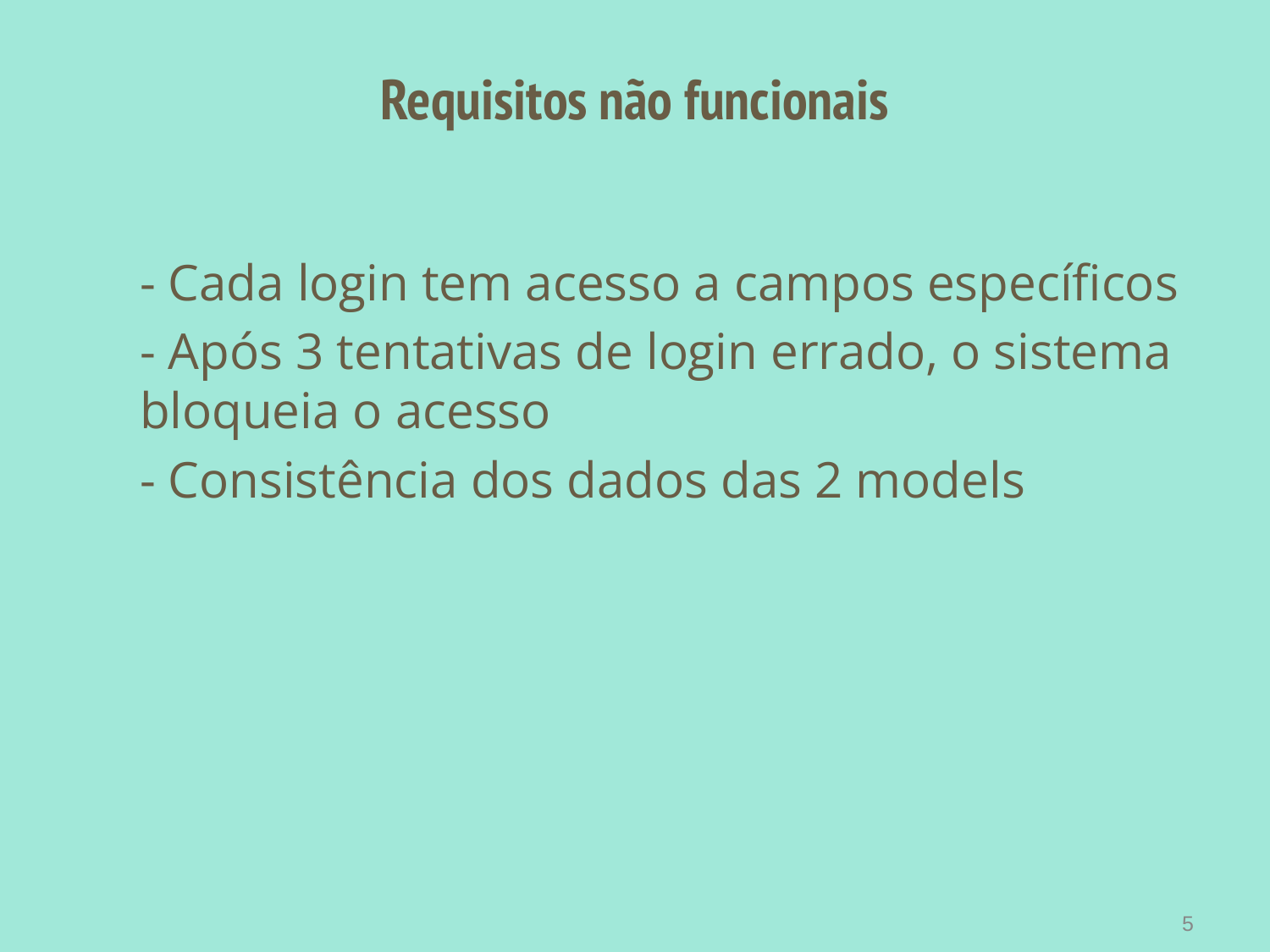

# Requisitos não funcionais

- Cada login tem acesso a campos específicos
- Após 3 tentativas de login errado, o sistema bloqueia o acesso
- Consistência dos dados das 2 models

5